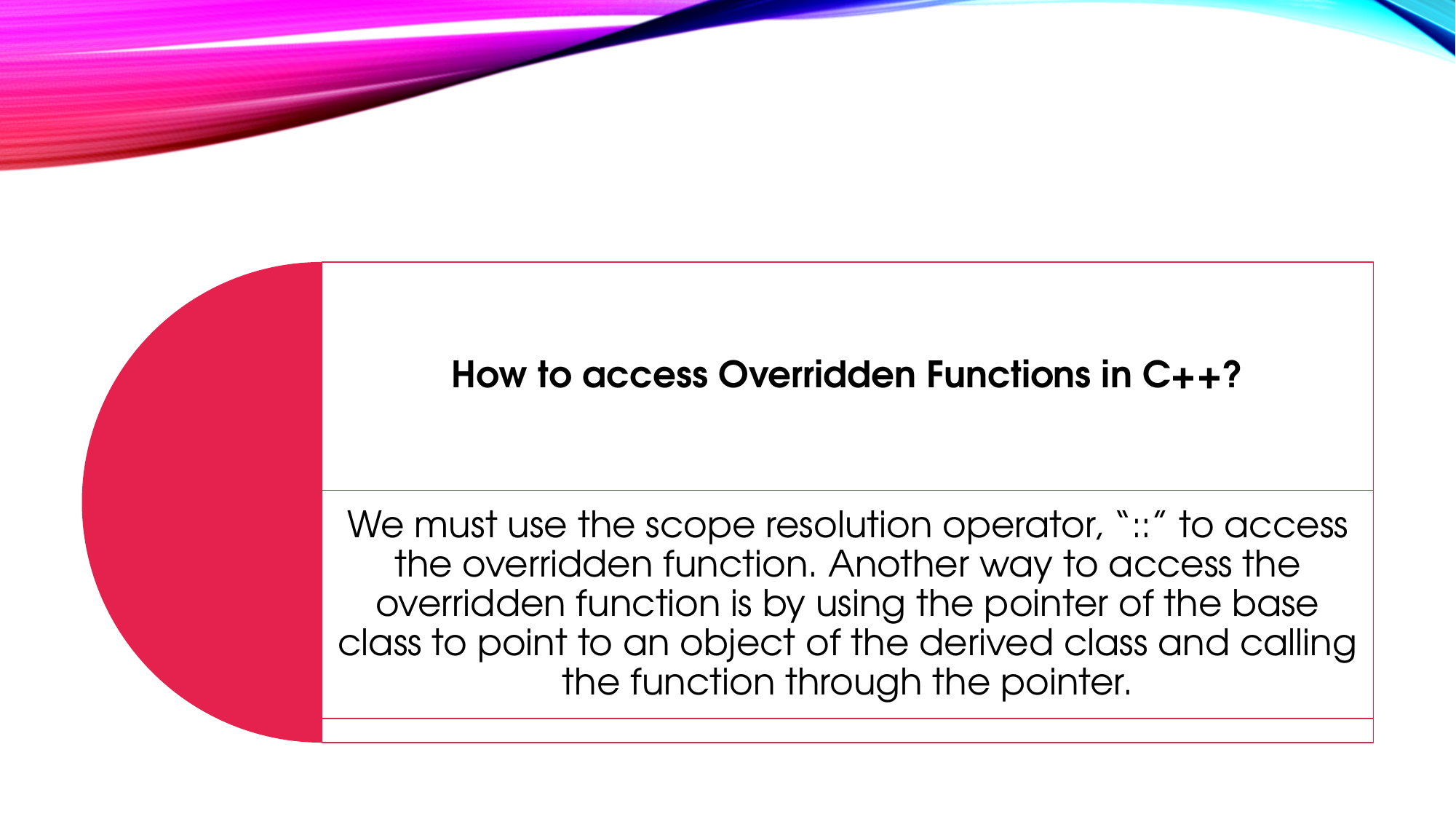

#
How to access Overridden Functions in C++?
We must use the scope resolution operator, “::” to access the overridden function. Another way to access the overridden function is by using the pointer of the base class to point to an object of the derived class and calling the function through the pointer.